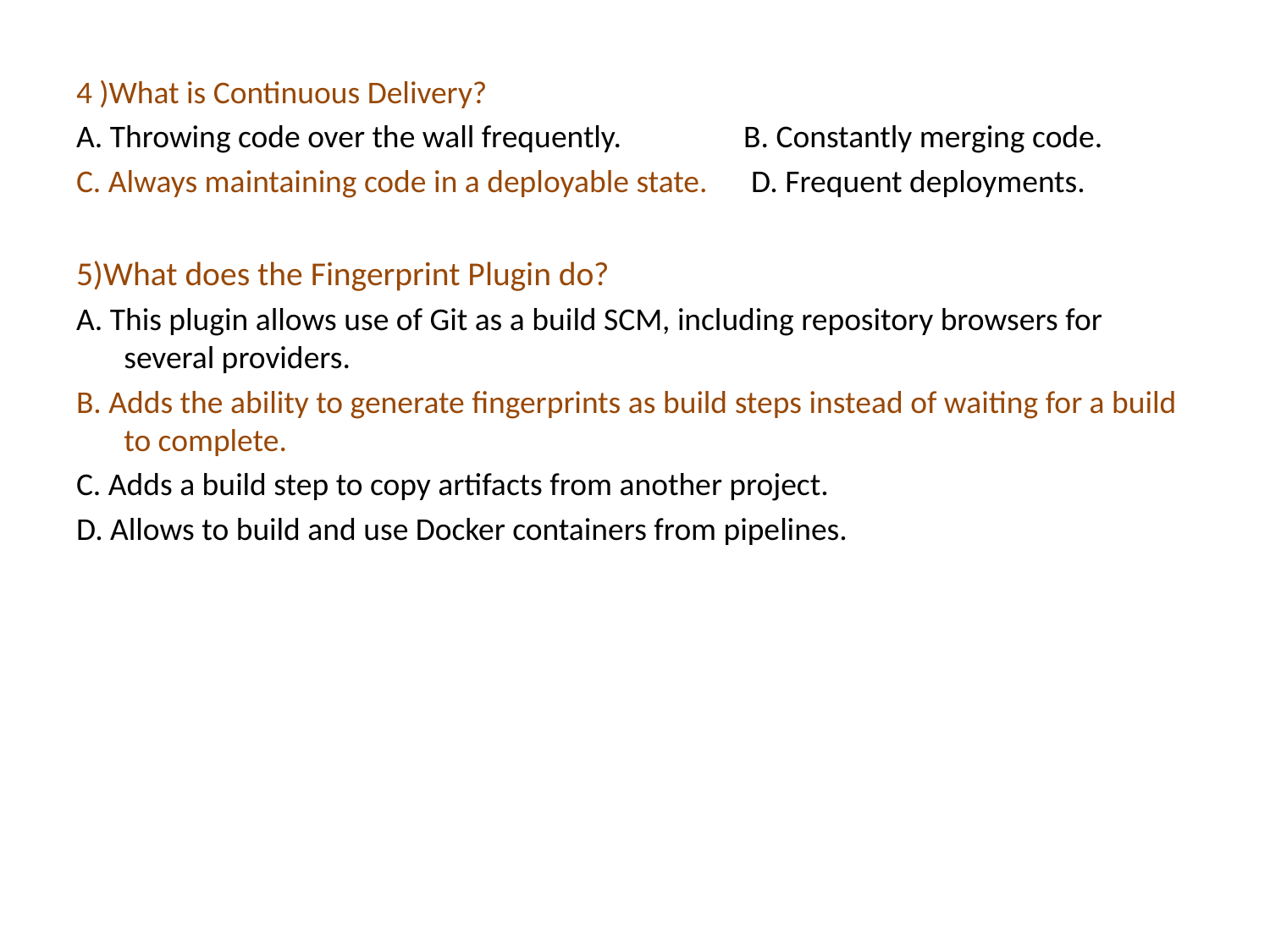

4 )What is Continuous Delivery?
A. Throwing code over the wall frequently.                 B. Constantly merging code.
C. Always maintaining code in a deployable state.      D. Frequent deployments.

5)What does the Fingerprint Plugin do?
A. This plugin allows use of Git as a build SCM, including repository browsers for several providers.
B. Adds the ability to generate fingerprints as build steps instead of waiting for a build to complete.
C. Adds a build step to copy artifacts from another project.
D. Allows to build and use Docker containers from pipelines.